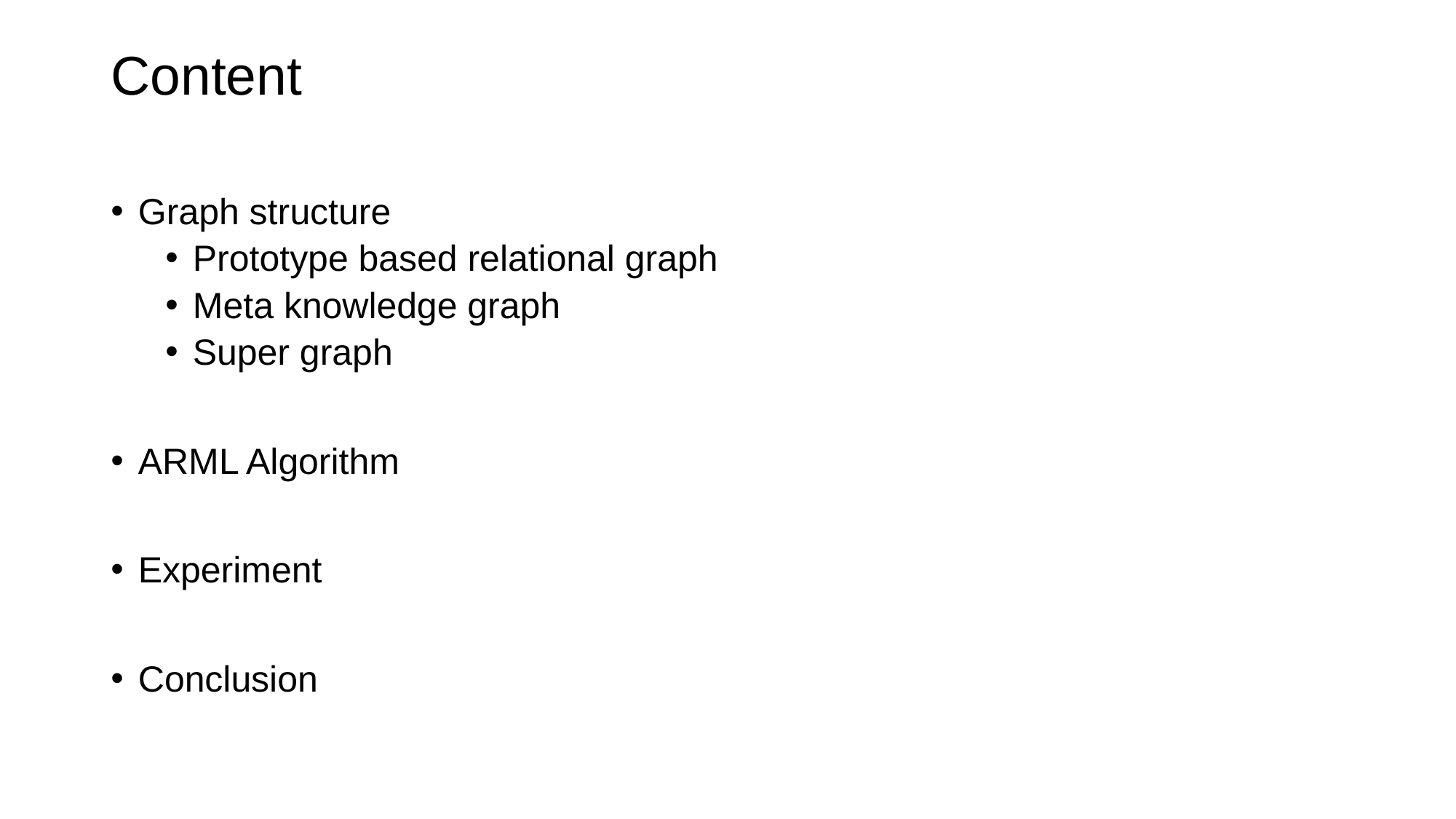

# Content
Graph structure
Prototype based relational graph
Meta knowledge graph
Super graph

ARML Algorithm

Experiment

Conclusion